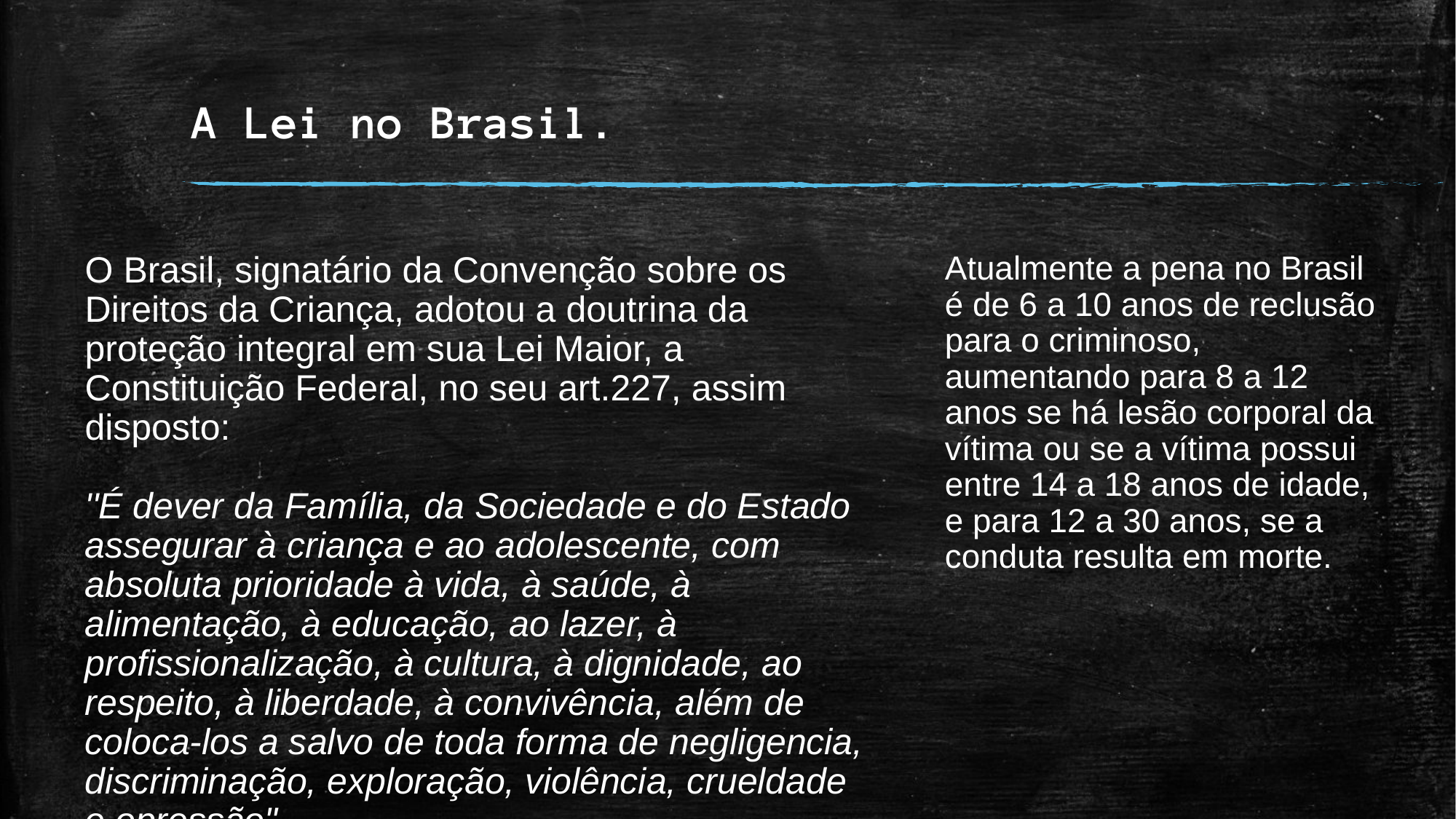

# A Lei no Brasil.
O Brasil, signatário da Convenção sobre os Direitos da Criança, adotou a doutrina da proteção integral em sua Lei Maior, a Constituição Federal, no seu art.227, assim disposto:
''É dever da Família, da Sociedade e do Estado assegurar à criança e ao adolescente, com absoluta prioridade à vida, à saúde, à alimentação, à educação, ao lazer, à profissionalização, à cultura, à dignidade, ao respeito, à liberdade, à convivência, além de coloca-los a salvo de toda forma de negligencia, discriminação, exploração, violência, crueldade e opressão".
Atualmente a pena no Brasil é de 6 a 10 anos de reclusão para o criminoso, aumentando para 8 a 12 anos se há lesão corporal da vítima ou se a vítima possui entre 14 a 18 anos de idade, e para 12 a 30 anos, se a conduta resulta em morte.